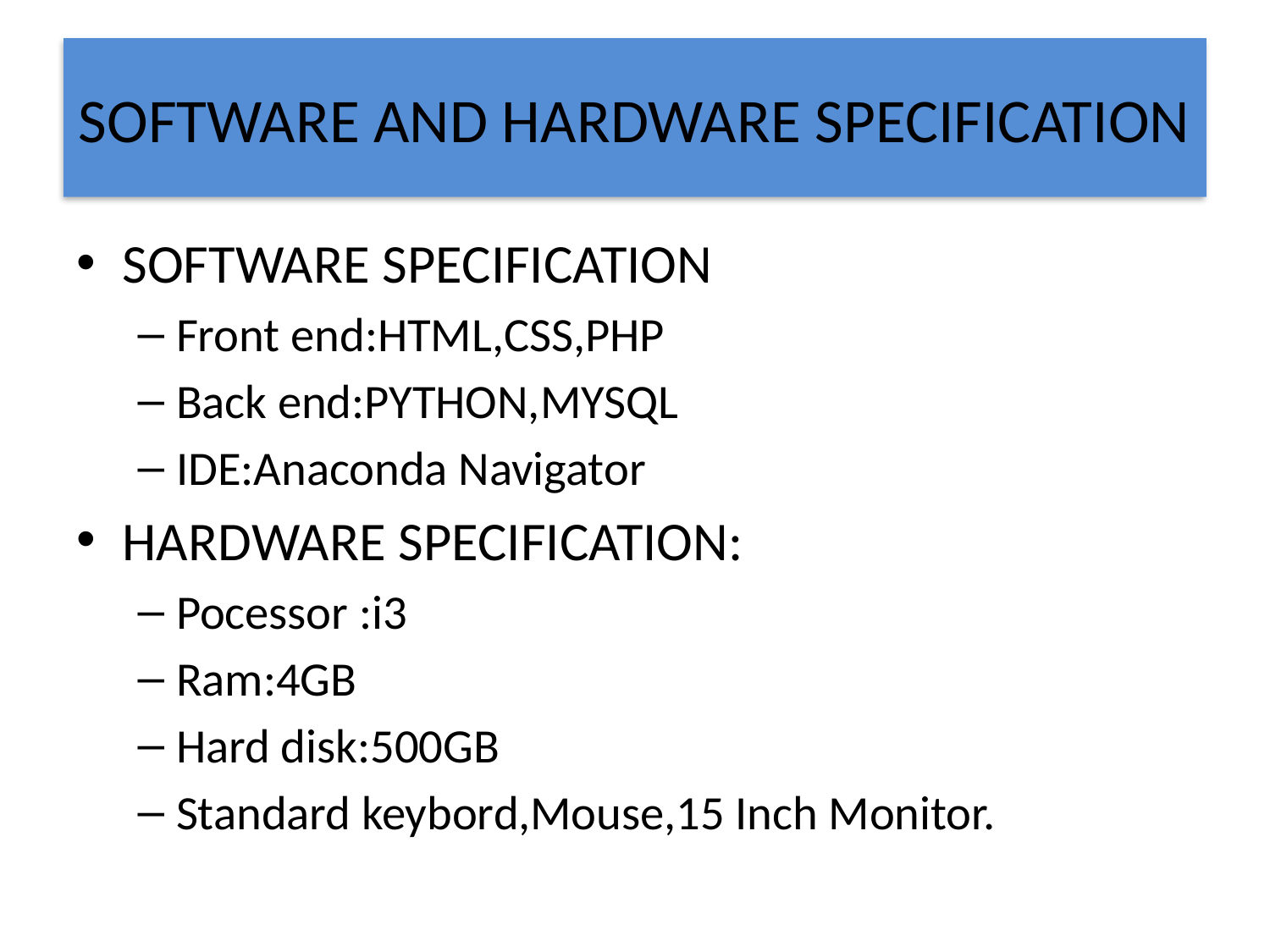

# SOFTWARE AND HARDWARE SPECIFICATION
SOFTWARE SPECIFICATION
Front end:HTML,CSS,PHP
Back end:PYTHON,MYSQL
IDE:Anaconda Navigator
HARDWARE SPECIFICATION:
Pocessor :i3
Ram:4GB
Hard disk:500GB
Standard keybord,Mouse,15 Inch Monitor.